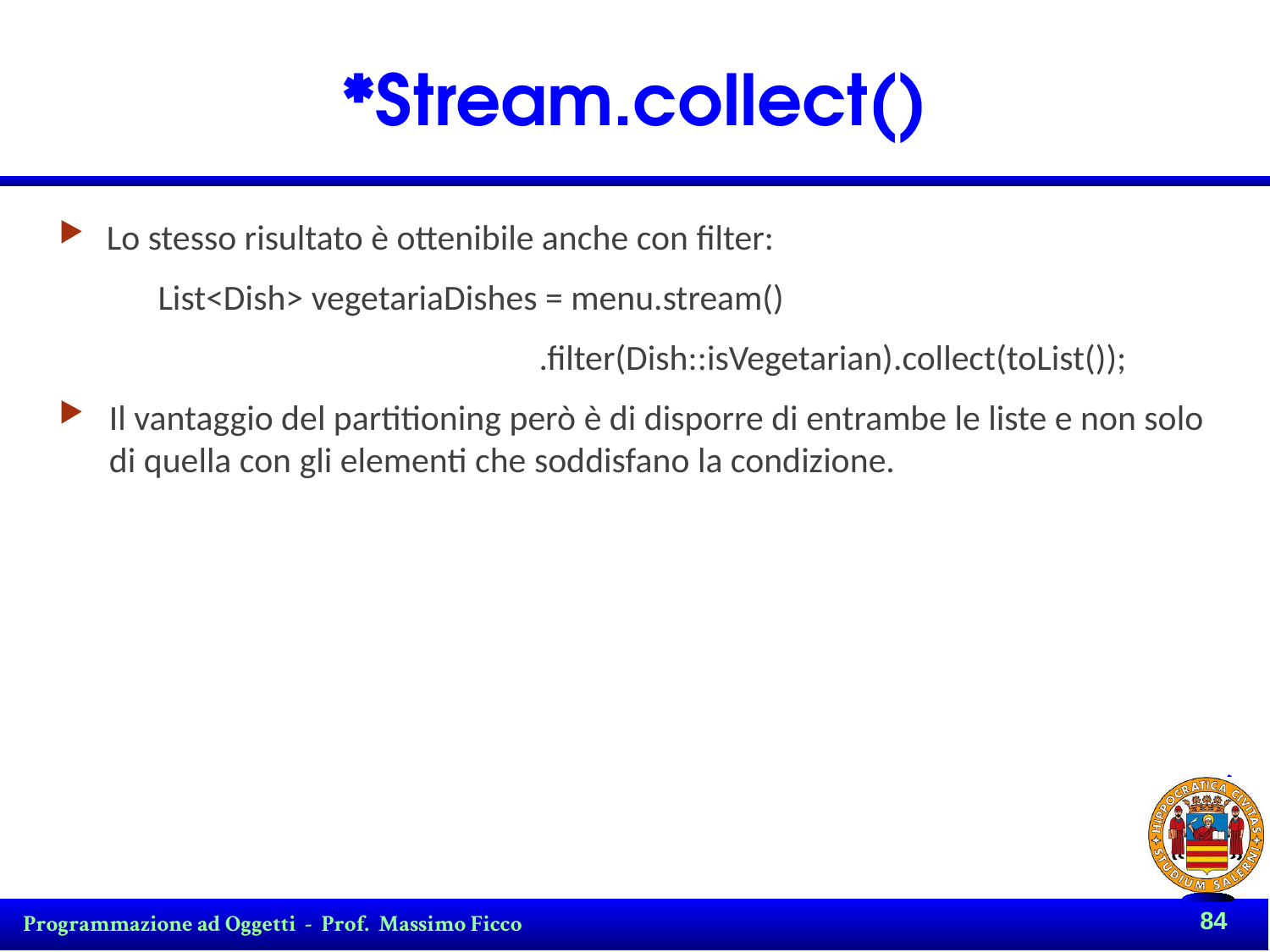

# *Stream.collect()
Lo stesso risultato è ottenibile anche con filter:
List<Dish> vegetariaDishes = menu.stream()
			.filter(Dish::isVegetarian).collect(toList());
Il vantaggio del partitioning però è di disporre di entrambe le liste e non solo di quella con gli elementi che soddisfano la condizione.

84